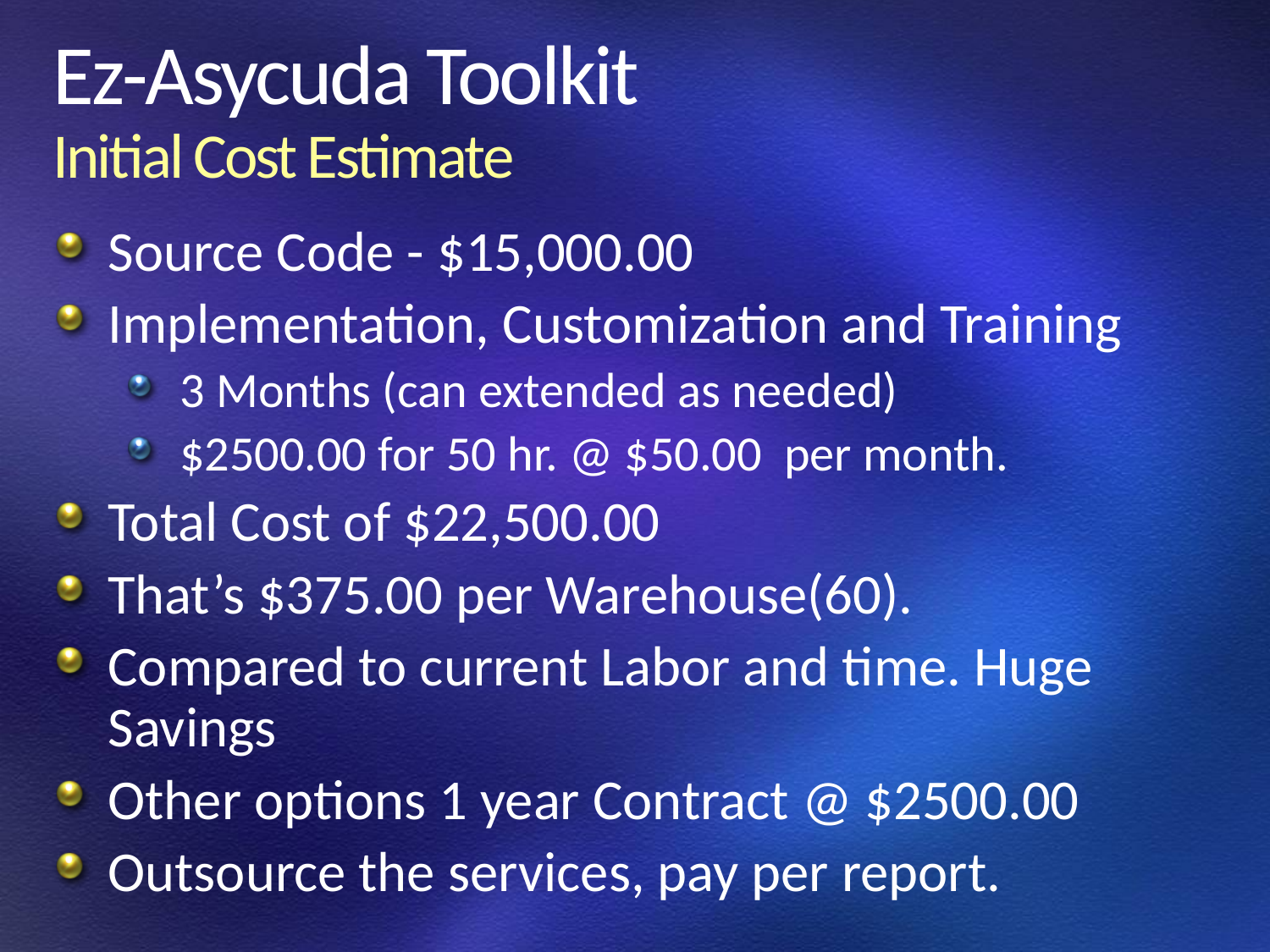

# Ez-Asycuda Toolkit Initial Cost Estimate
Source Code - $15,000.00
Implementation, Customization and Training
3 Months (can extended as needed)
$2500.00 for 50 hr. @ $50.00  per month.
Total Cost of $22,500.00
That’s $375.00 per Warehouse(60).
Compared to current Labor and time. Huge Savings
Other options 1 year Contract @ $2500.00
Outsource the services, pay per report.